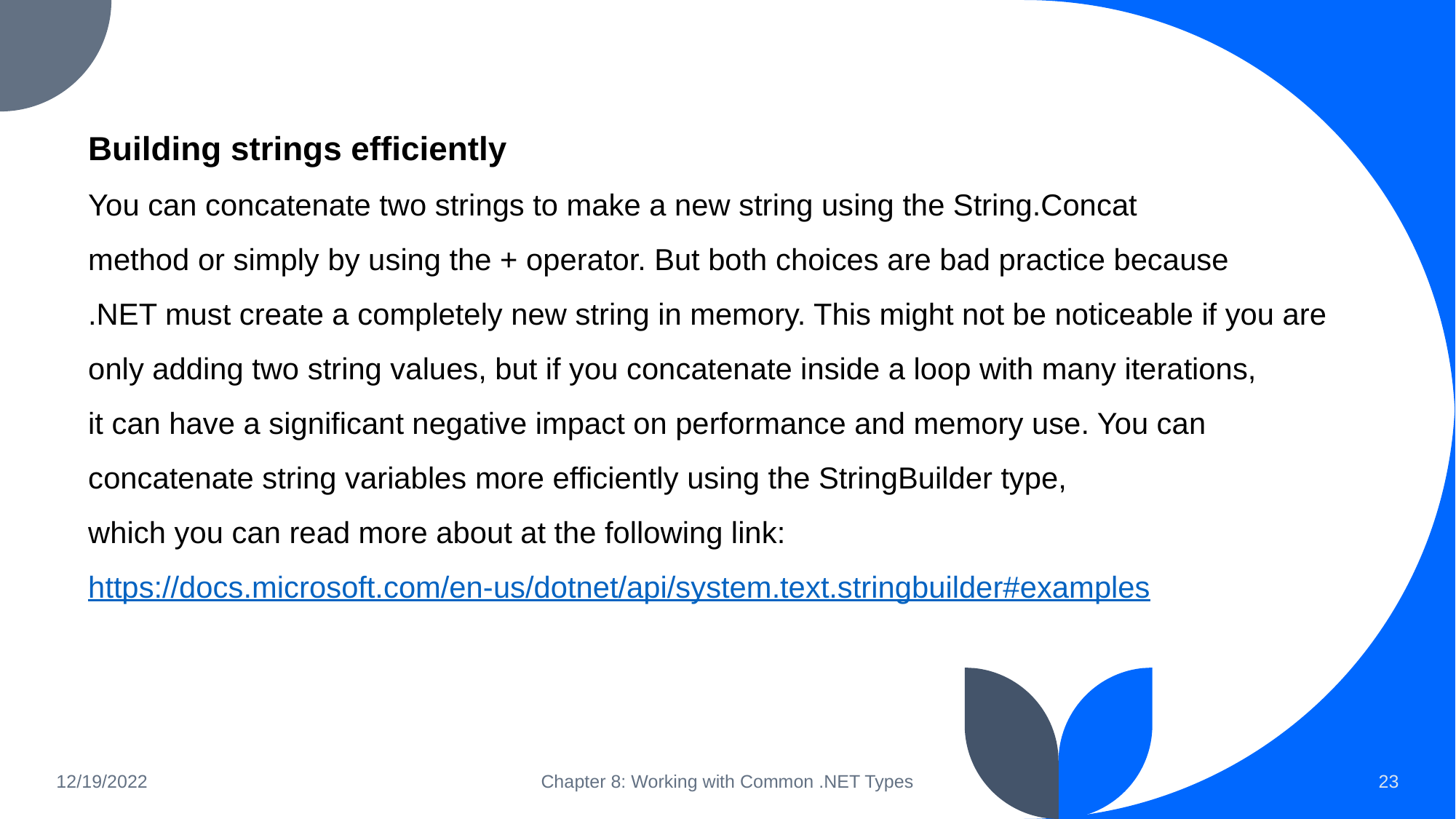

Building strings efficiently
You can concatenate two strings to make a new string using the String.Concat
method or simply by using the + operator. But both choices are bad practice because
.NET must create a completely new string in memory. This might not be noticeable if you are
only adding two string values, but if you concatenate inside a loop with many iterations,
it can have a significant negative impact on performance and memory use. You can
concatenate string variables more efficiently using the StringBuilder type,
which you can read more about at the following link:
https://docs.microsoft.com/en-us/dotnet/api/system.text.stringbuilder#examples

12/19/2022
Chapter 8: Working with Common .NET Types
23